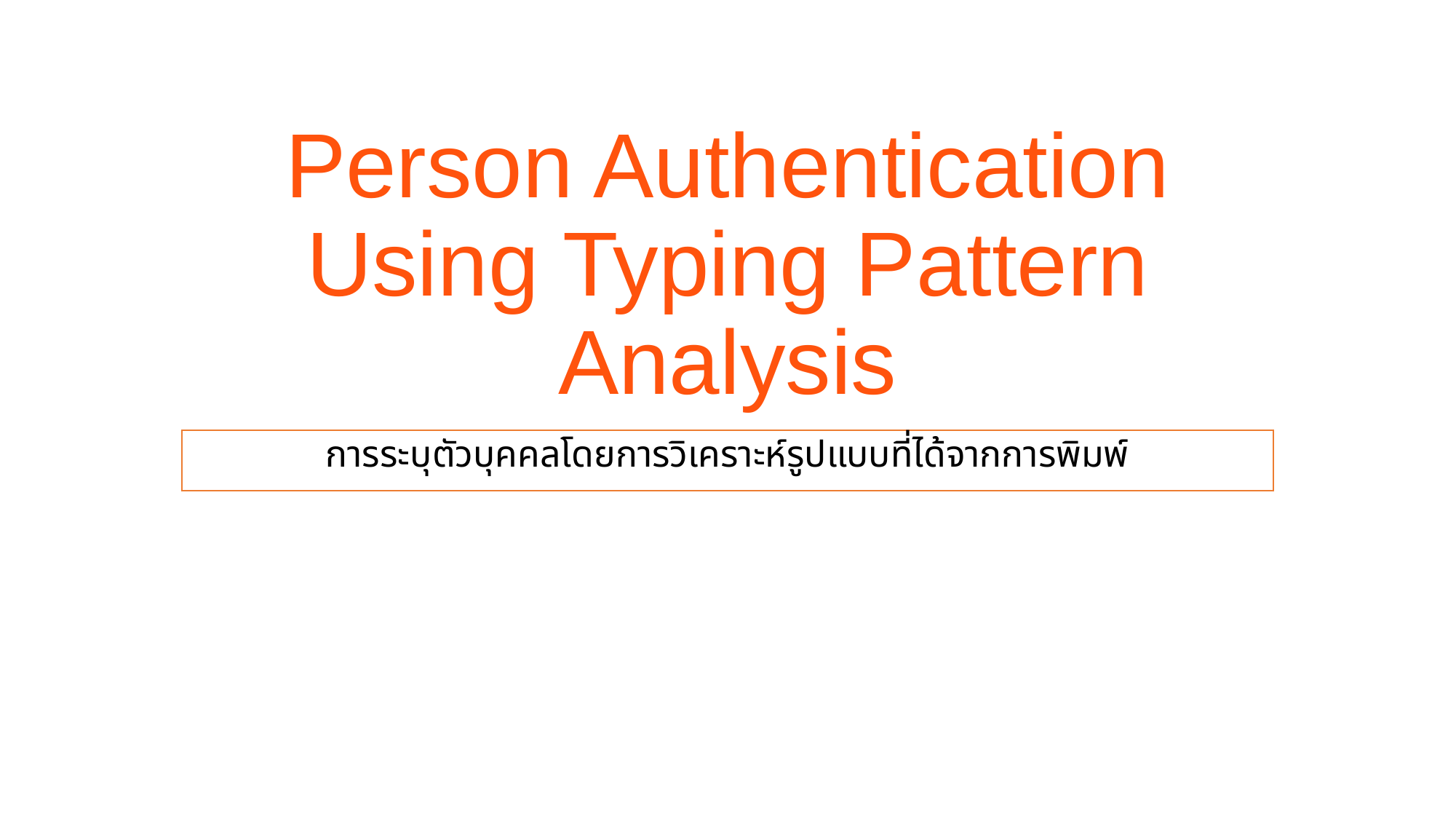

# Person Authentication Using Typing Pattern Analysis
การระบุตัวบุคคลโดยการวิเคราะห์รูปแบบที่ได้จากการพิมพ์